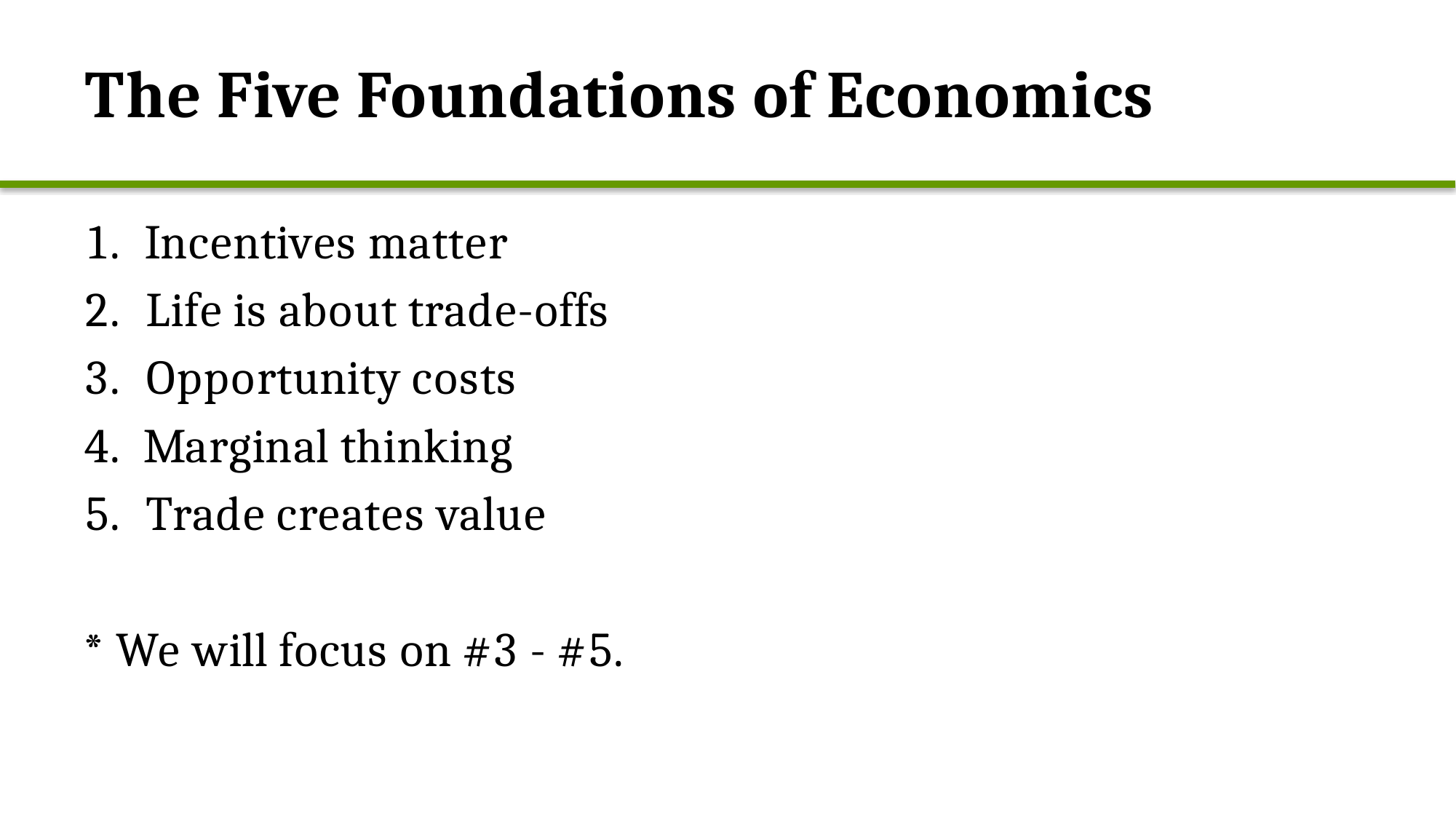

# The Five Foundations of Economics
Incentives matter
Life is about trade-offs
Opportunity costs
Marginal thinking
Trade creates value

* We will focus on #3 - #5.